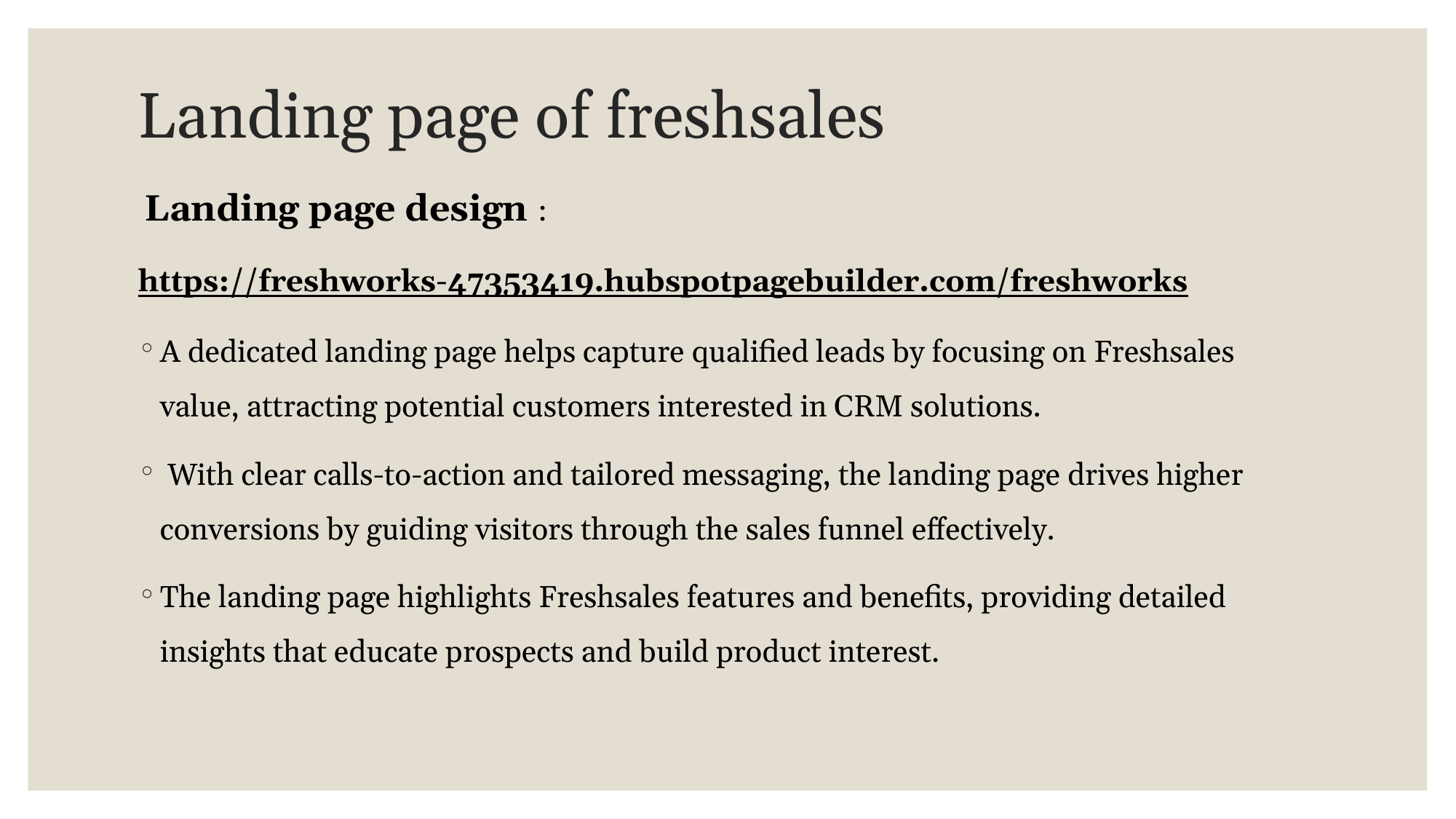

# Landing page of freshsales
 Landing page design :
https://freshworks-47353419.hubspotpagebuilder.com/freshworks
A dedicated landing page helps capture qualified leads by focusing on Freshsales value, attracting potential customers interested in CRM solutions.
 With clear calls-to-action and tailored messaging, the landing page drives higher conversions by guiding visitors through the sales funnel effectively.
The landing page highlights Freshsales features and benefits, providing detailed insights that educate prospects and build product interest.